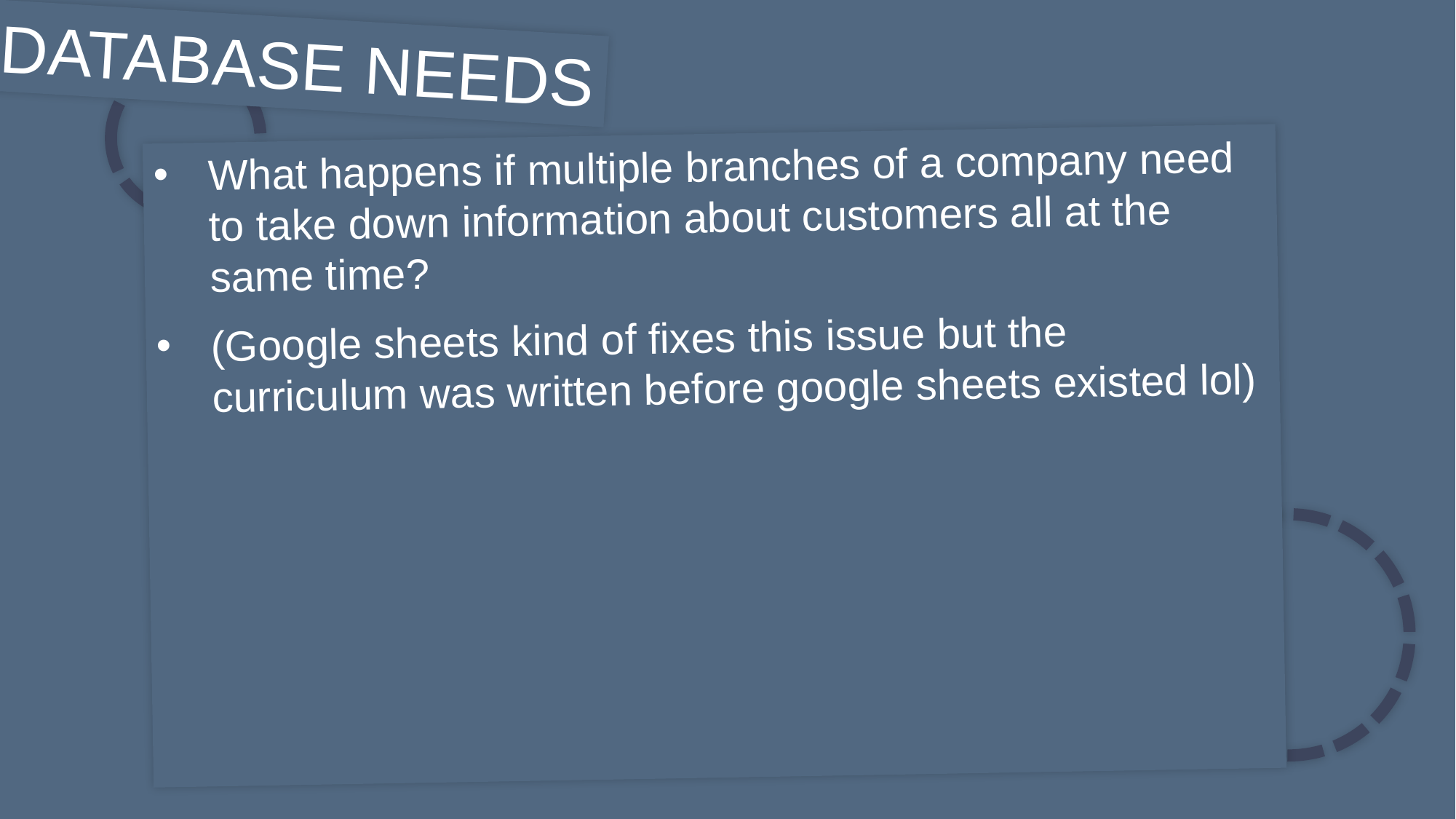

DATABASE NEEDS

What happens if multiple branches of a company need to take down information about customers all at the same time?
(Google sheets kind of fixes this issue but the curriculum was written before google sheets existed lol)